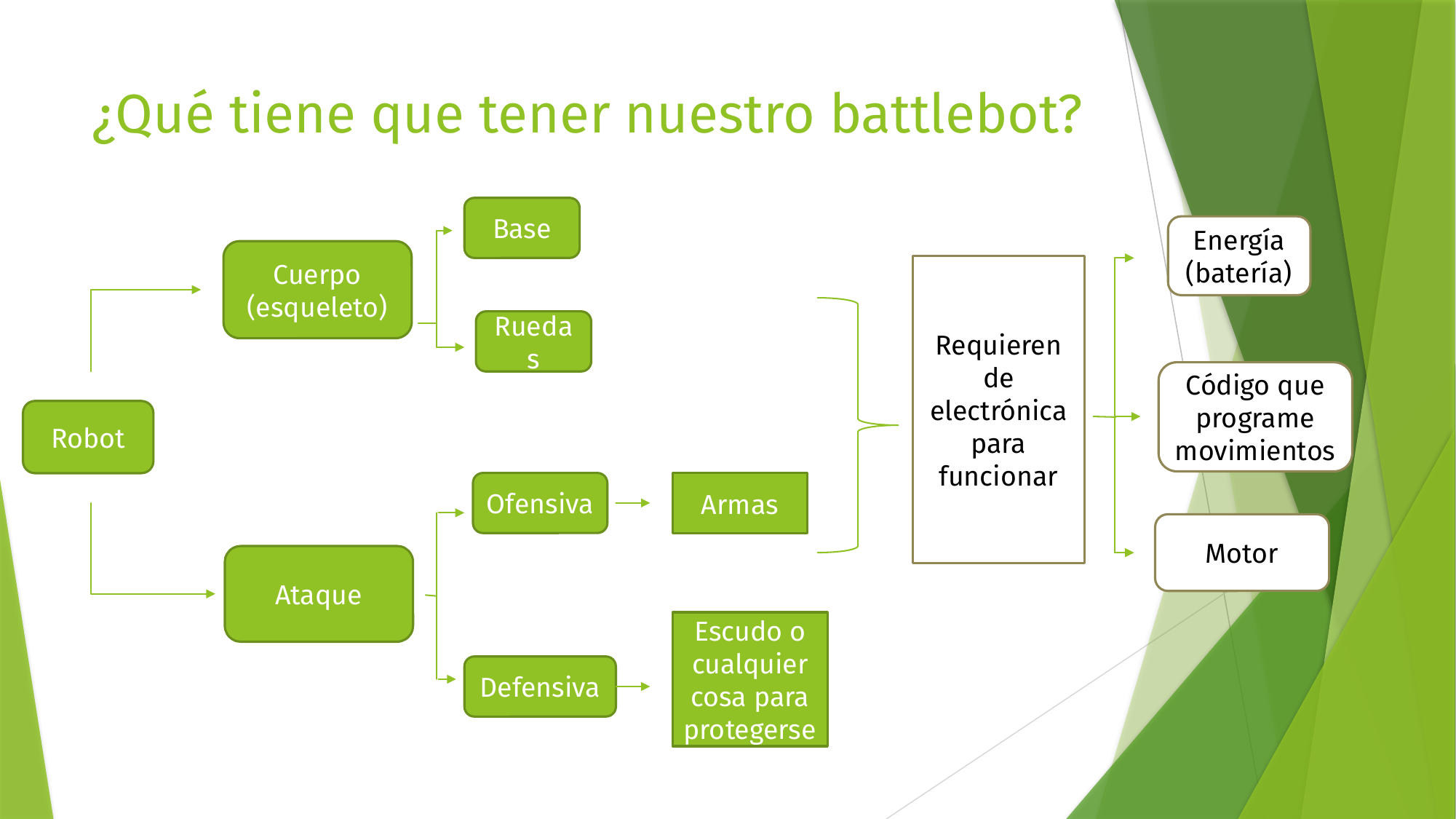

# ¿Qué tiene que tener nuestro battlebot?
Base
Energía (batería)
Cuerpo (esqueleto)
Requieren de electrónica para funcionar

Ruedas
Código que programe movimientos
Robot
Ofensiva
Armas
Motor
Ataque
Escudo o cualquier cosa para protegerse
Defensiva